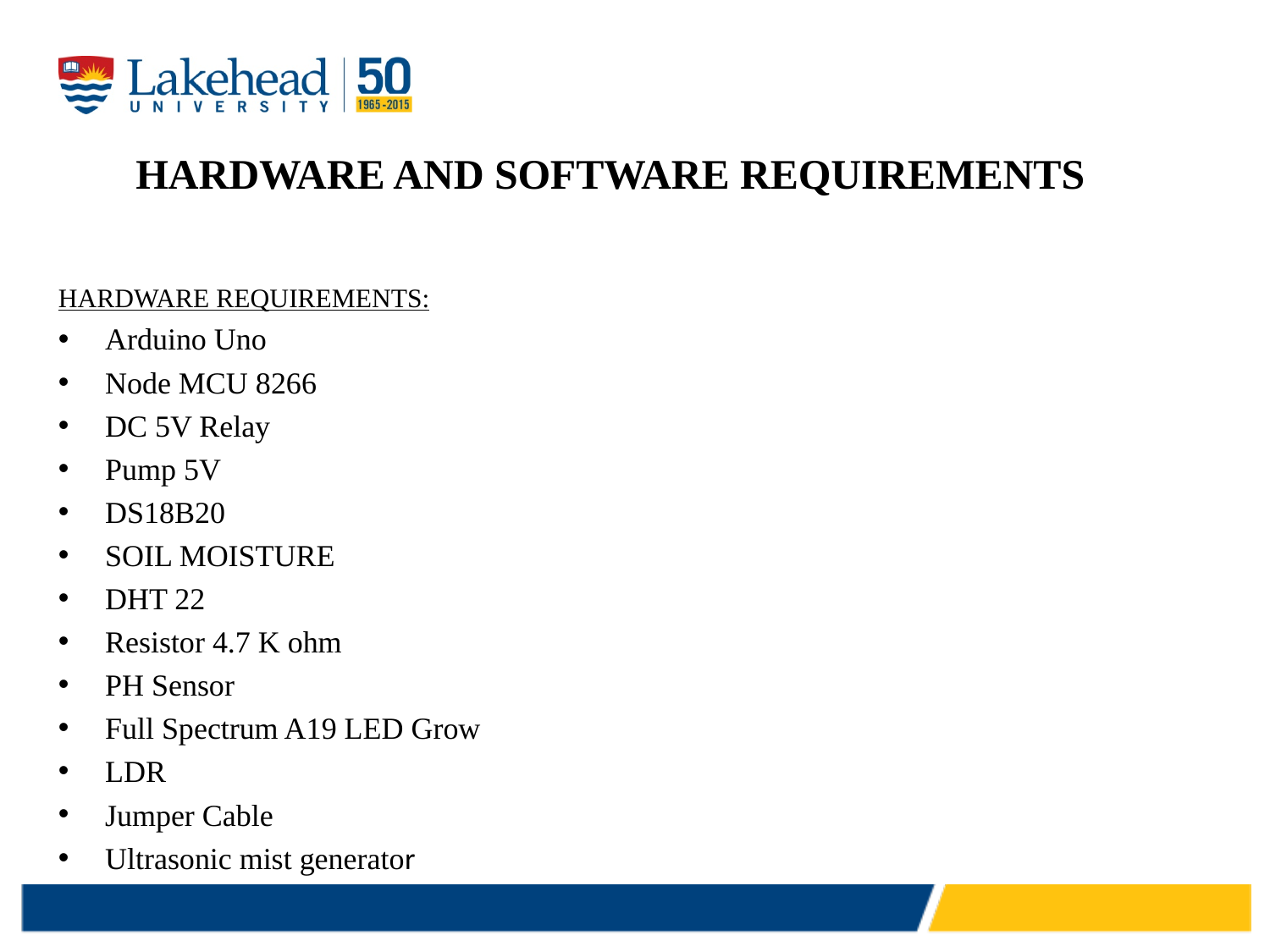

# HARDWARE AND SOFTWARE REQUIREMENTS
HARDWARE REQUIREMENTS:
Arduino Uno
Node MCU 8266
DC 5V Relay
Pump 5V
DS18B20
SOIL MOISTURE
DHT 22
Resistor 4.7 K ohm
PH Sensor
Full Spectrum A19 LED Grow
LDR
Jumper Cable
Ultrasonic mist generator